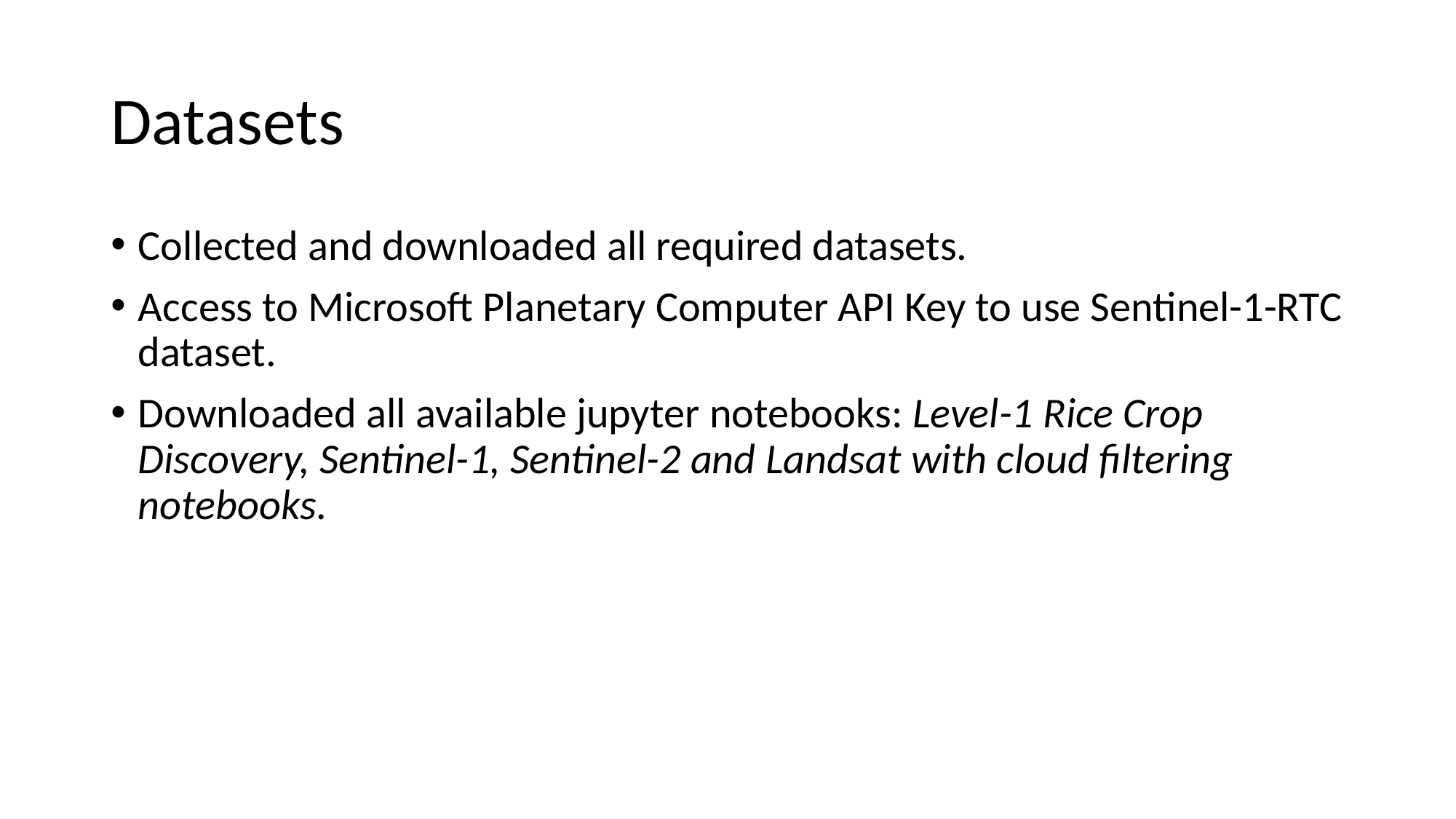

# Datasets
Collected and downloaded all required datasets.
Access to Microsoft Planetary Computer API Key to use Sentinel-1-RTC dataset.
Downloaded all available jupyter notebooks: Level-1 Rice Crop Discovery, Sentinel-1, Sentinel-2 and Landsat with cloud filtering notebooks.